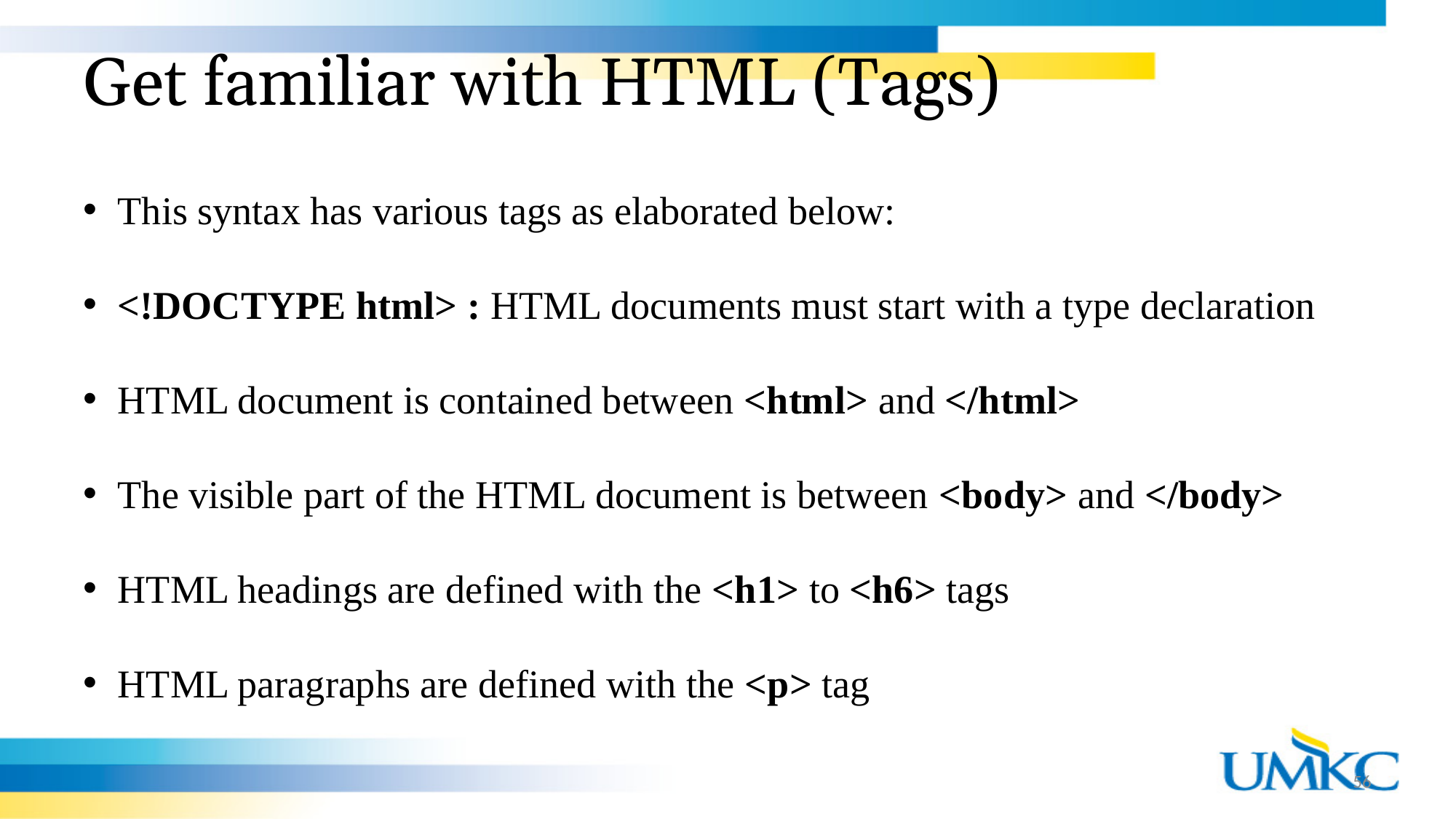

Get familiar with HTML (Tags)
This syntax has various tags as elaborated below:

<!DOCTYPE html> : HTML documents must start with a type declaration

HTML document is contained between <html> and </html>

The visible part of the HTML document is between <body> and </body>

HTML headings are defined with the <h1> to <h6> tags

HTML paragraphs are defined with the <p> tag
56